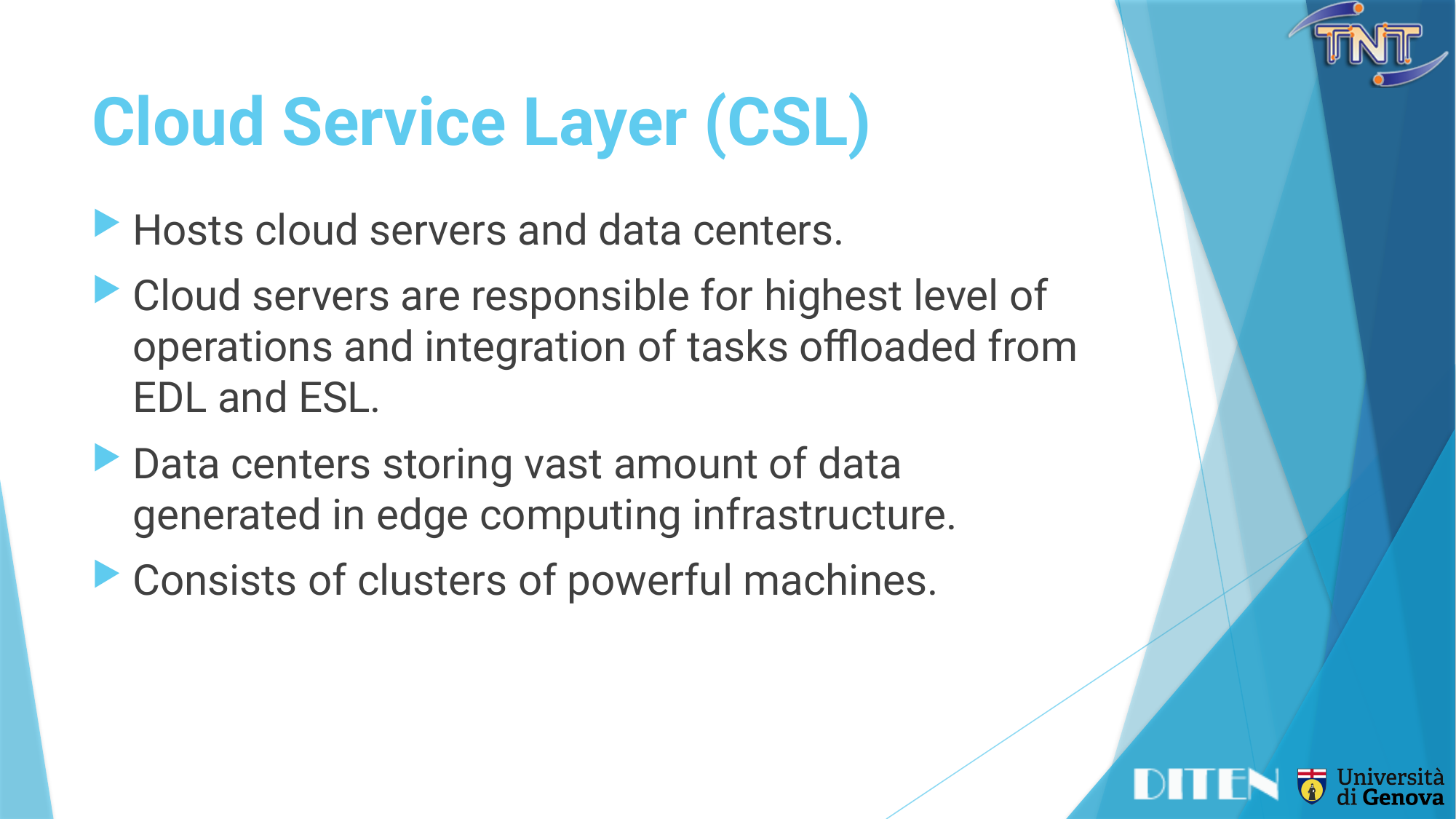

# Cloud Service Layer (CSL)
Hosts cloud servers and data centers.
Cloud servers are responsible for highest level of operations and integration of tasks offloaded from EDL and ESL.
Data centers storing vast amount of data generated in edge computing infrastructure.
Consists of clusters of powerful machines.